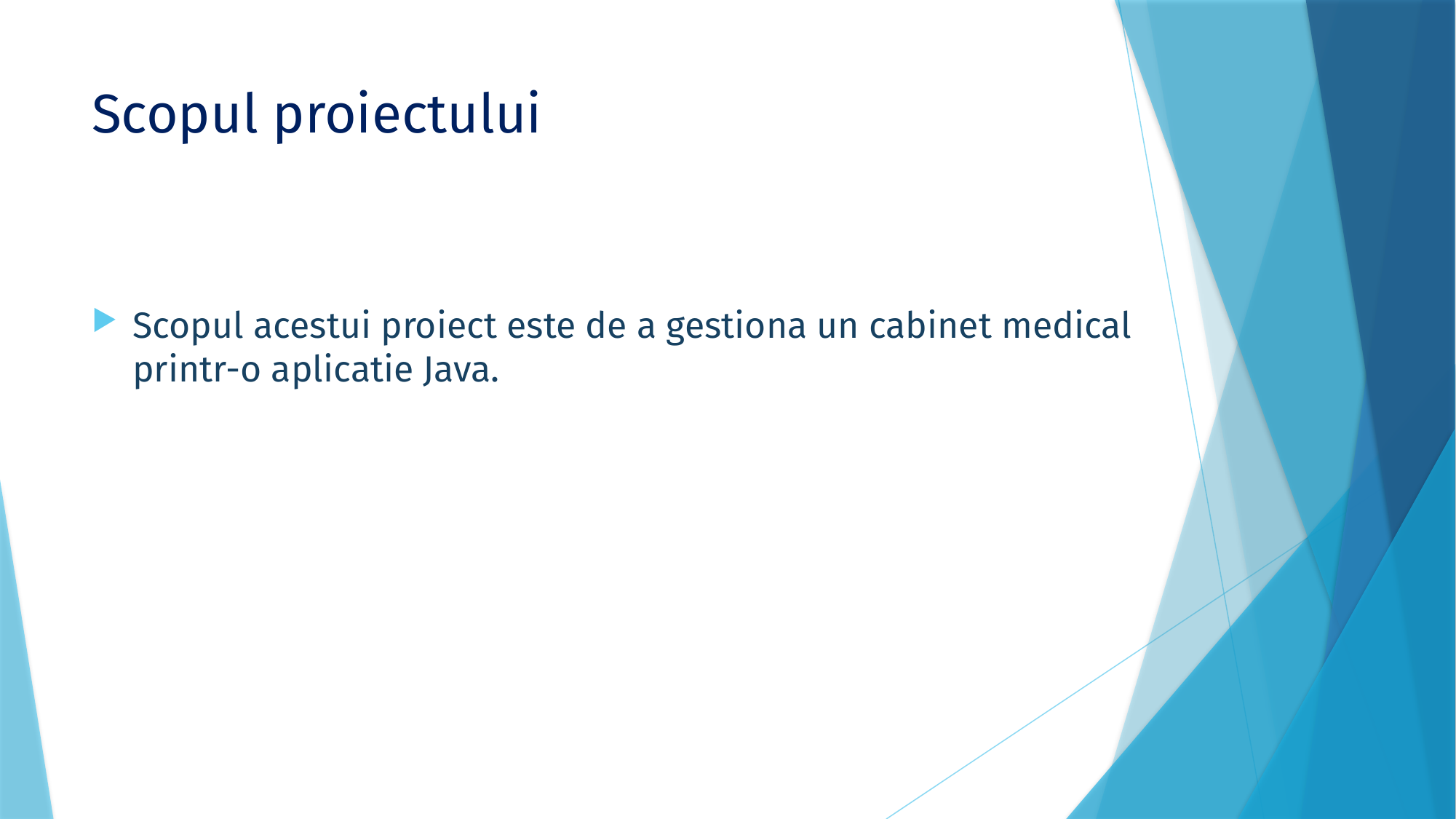

# Scopul proiectului
Scopul acestui proiect este de a gestiona un cabinet medical printr-o aplicatie Java.